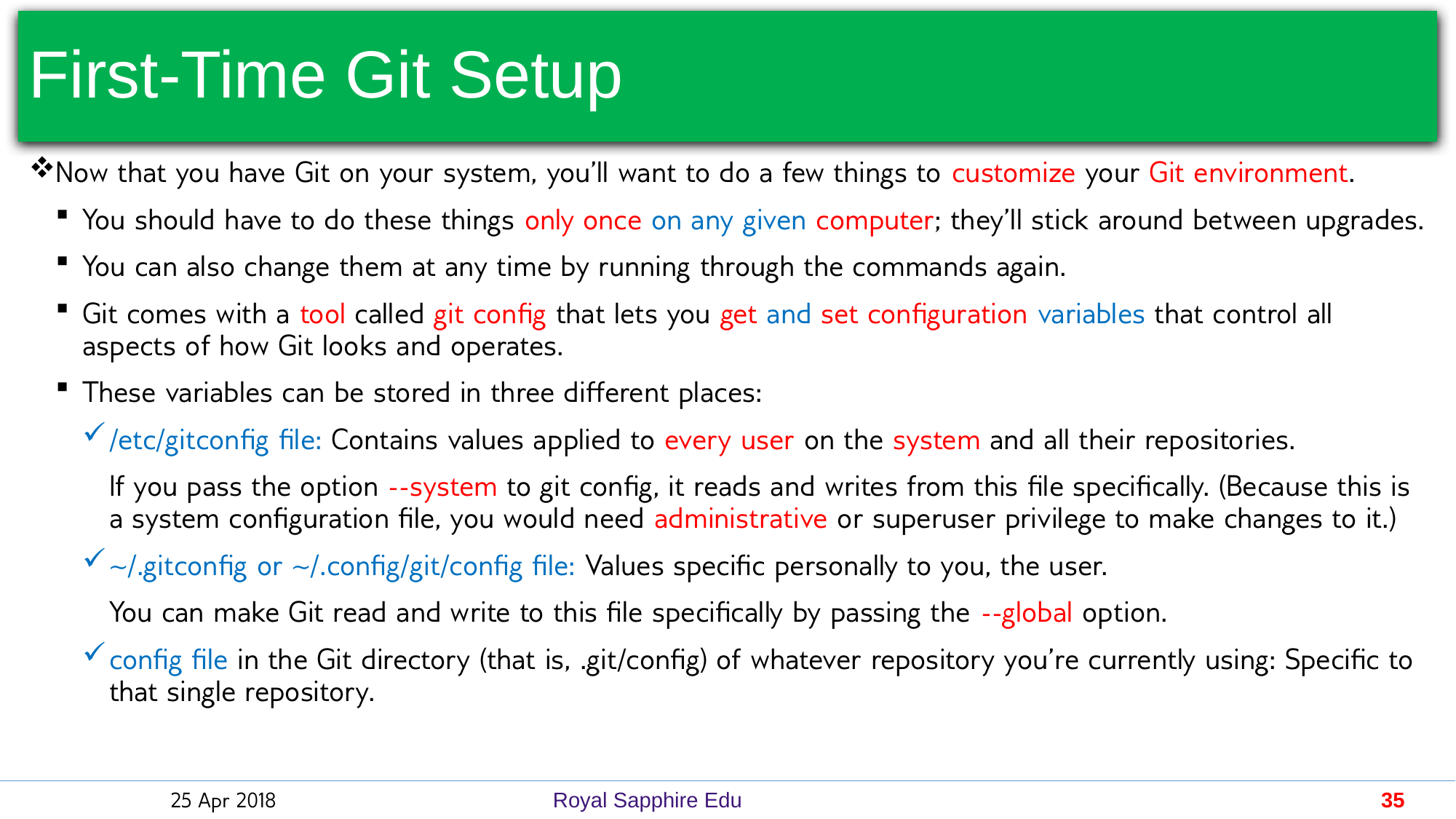

# First-Time Git Setup
Now that you have Git on your system, you’ll want to do a few things to customize your Git environment.
You should have to do these things only once on any given computer; they’ll stick around between upgrades.
You can also change them at any time by running through the commands again.
Git comes with a tool called git config that lets you get and set configuration variables that control all aspects of how Git looks and operates.
These variables can be stored in three different places:
/etc/gitconfig file: Contains values applied to every user on the system and all their repositories.
If you pass the option --system to git config, it reads and writes from this file specifically. (Because this is a system configuration file, you would need administrative or superuser privilege to make changes to it.)
~/.gitconfig or ~/.config/git/config file: Values specific personally to you, the user.
You can make Git read and write to this file specifically by passing the --global option.
config file in the Git directory (that is, .git/config) of whatever repository you’re currently using: Specific to that single repository.
25 Apr 2018
Royal Sapphire Edu
35